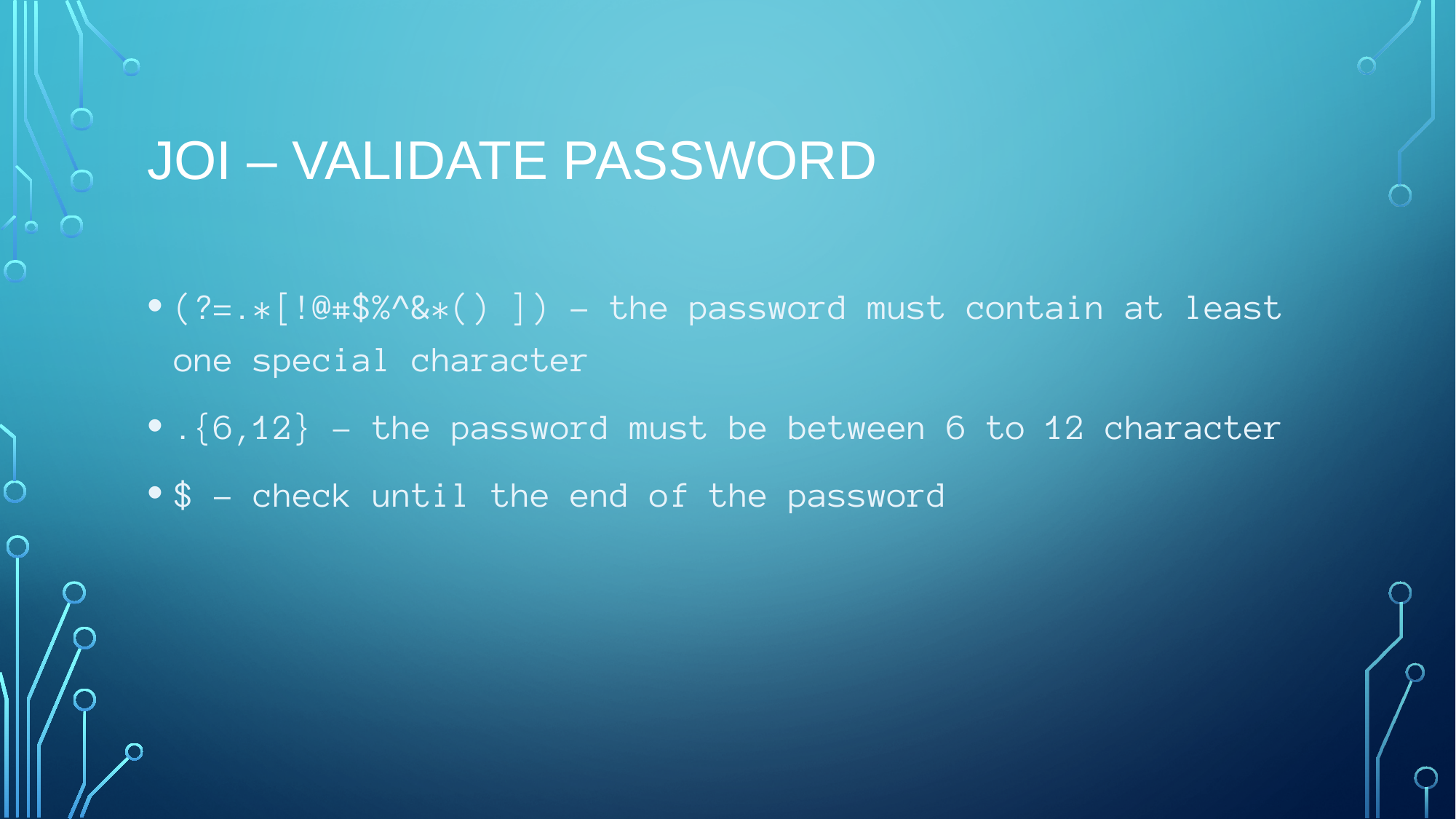

# Joi – validate password
(?=.*[!@#$%^&*() ]) - the password must contain at least one special character
.{6,12} – the password must be between 6 to 12 character
$ - check until the end of the password